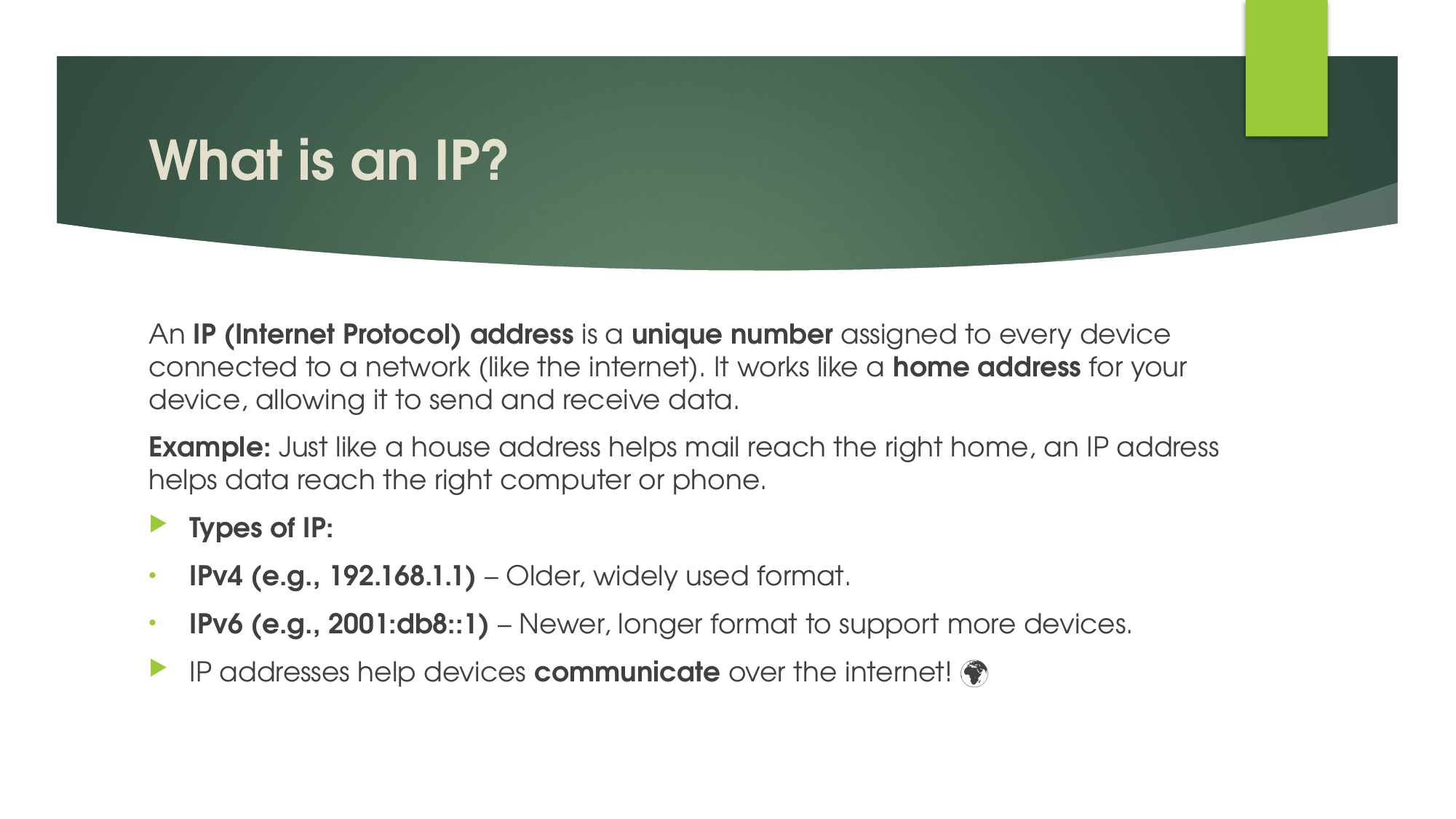

# What is an IP?
An IP (Internet Protocol) address is a unique number assigned to every device connected to a network (like the internet). It works like a home address for your device, allowing it to send and receive data.
Example: Just like a house address helps mail reach the right home, an IP address helps data reach the right computer or phone.
Types of IP:
IPv4 (e.g., 192.168.1.1) – Older, widely used format.
IPv6 (e.g., 2001:db8::1) – Newer, longer format to support more devices.
IP addresses help devices communicate over the internet! 🌍